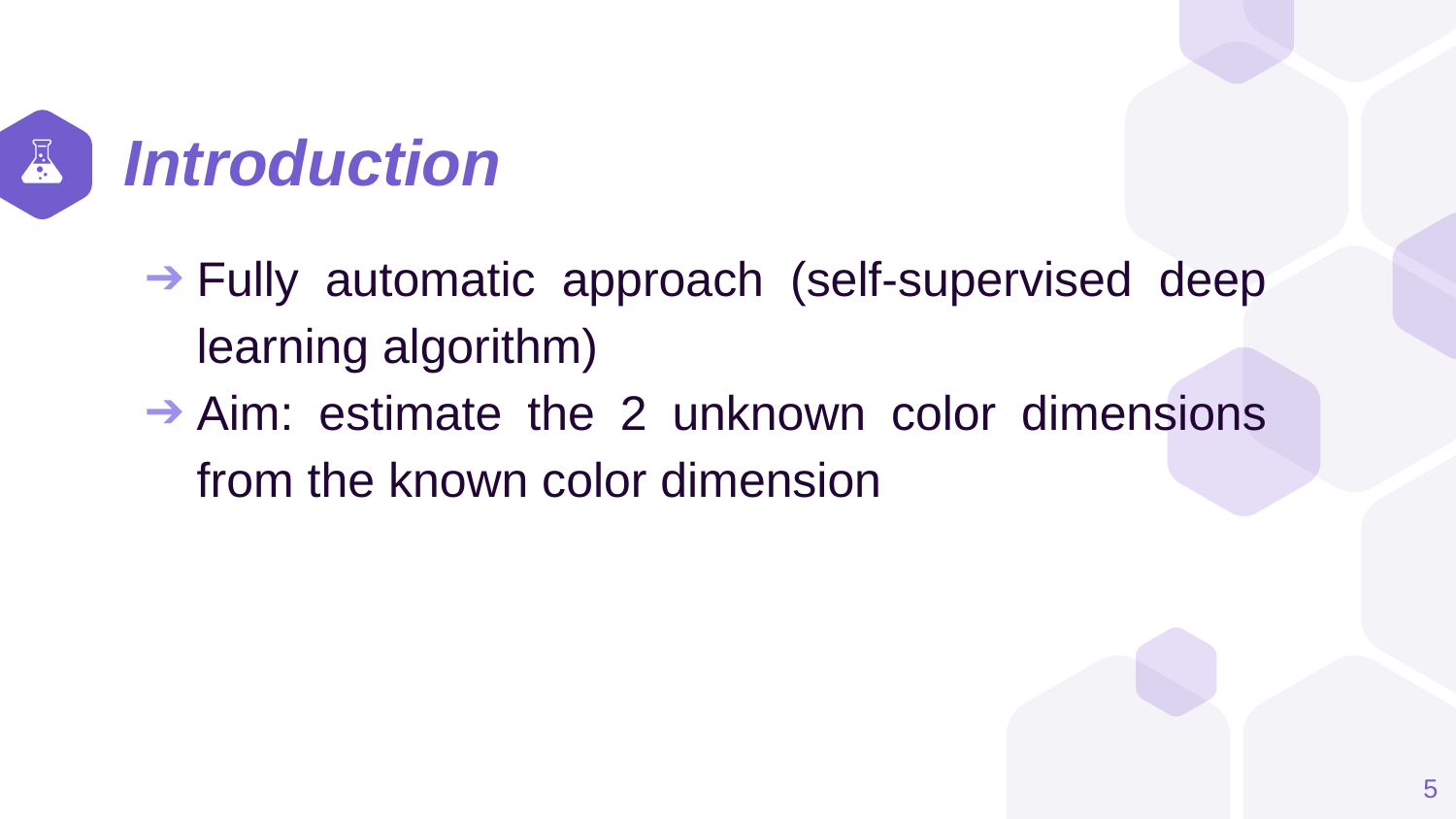

# Introduction

Fully automatic approach (self-supervised deep learning algorithm)
Aim: estimate the 2 unknown color dimensions from the known color dimension

5